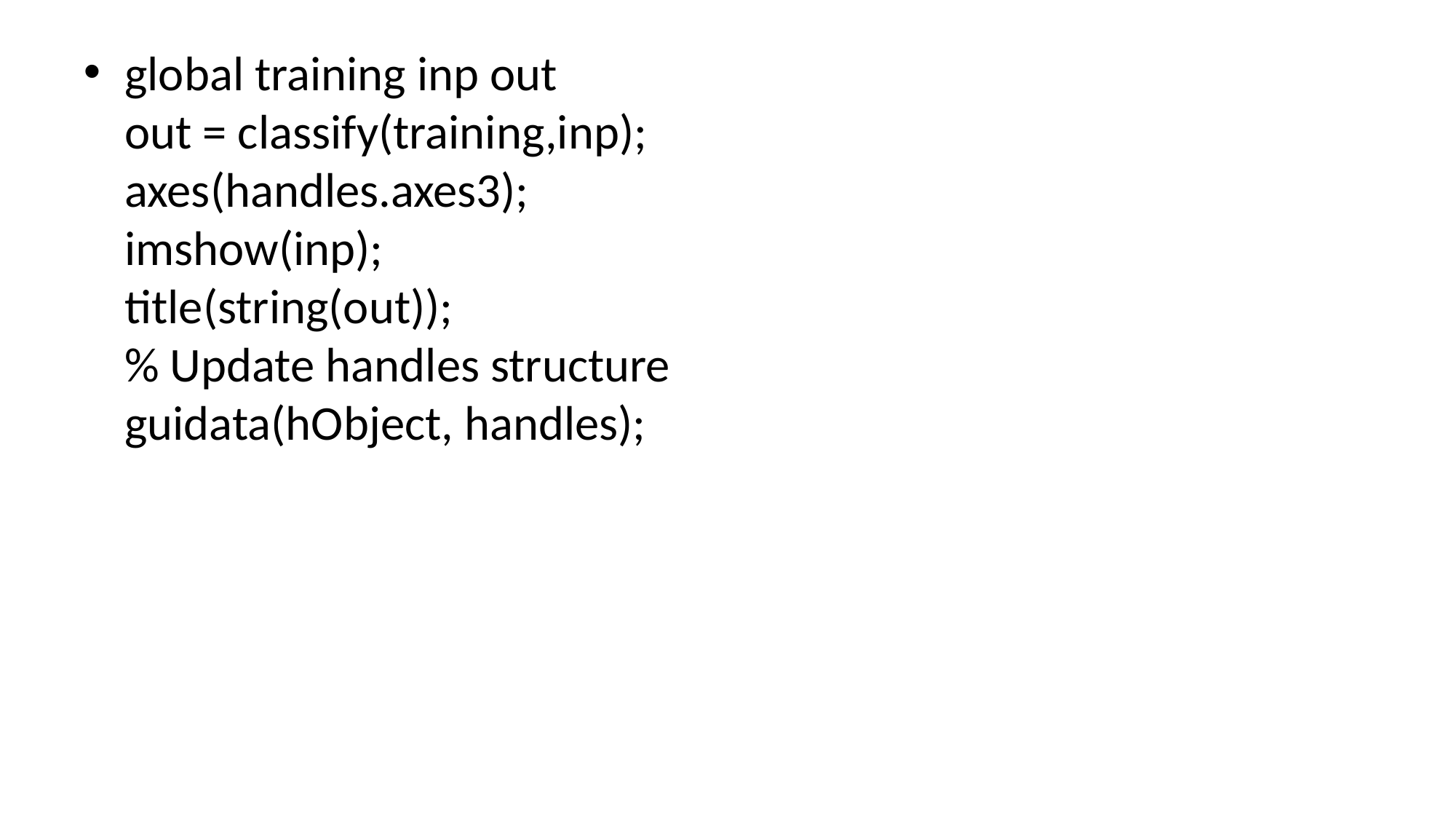

global training inp out
out = classify(training,inp);
axes(handles.axes3);
imshow(inp);
title(string(out));
% Update handles structure
guidata(hObject, handles);